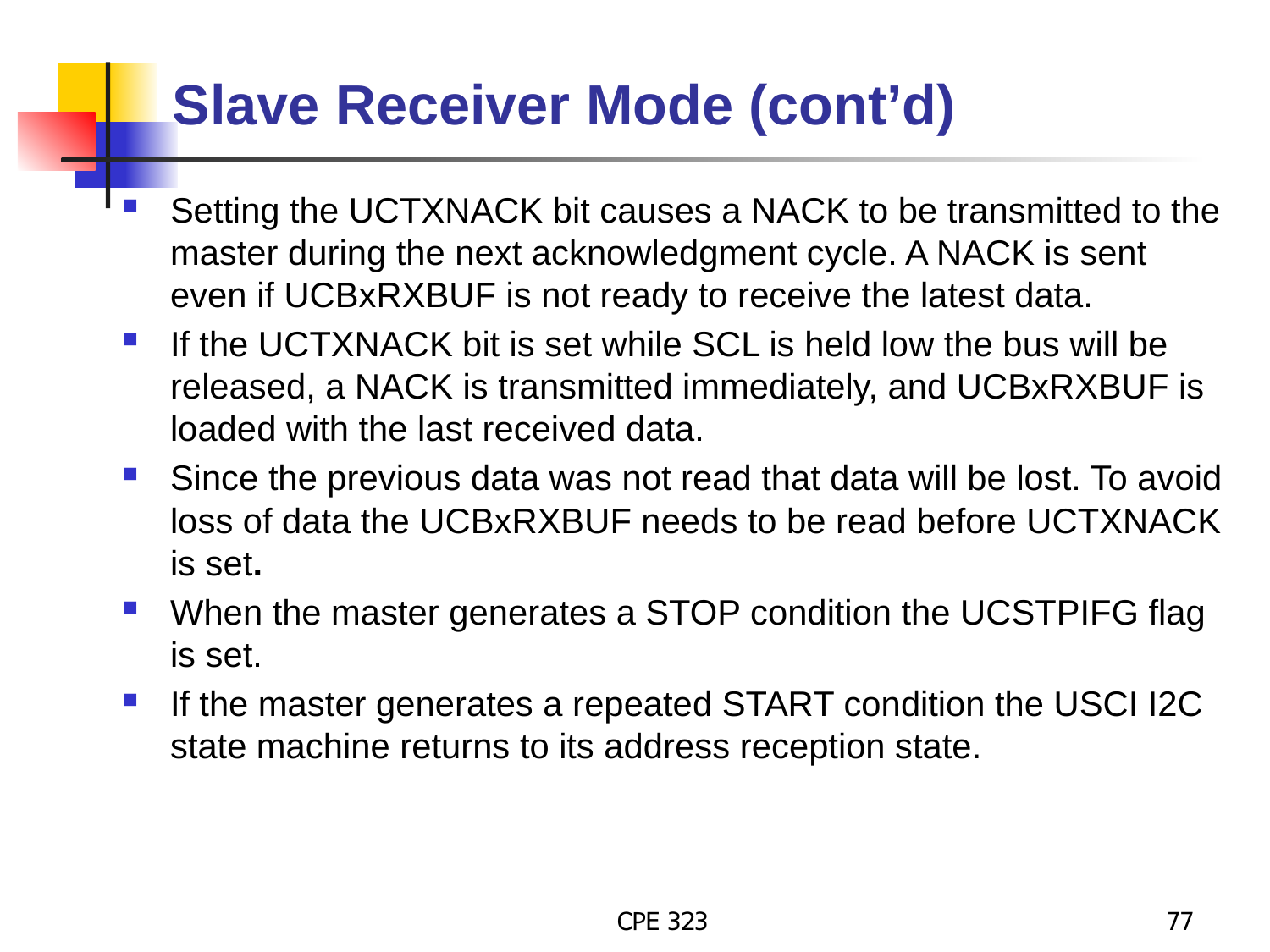

# Slave Receiver Mode (cont’d)
Setting the UCTXNACK bit causes a NACK to be transmitted to the master during the next acknowledgment cycle. A NACK is sent even if UCBxRXBUF is not ready to receive the latest data.
If the UCTXNACK bit is set while SCL is held low the bus will be released, a NACK is transmitted immediately, and UCBxRXBUF is loaded with the last received data.
Since the previous data was not read that data will be lost. To avoid loss of data the UCBxRXBUF needs to be read before UCTXNACK is set.
When the master generates a STOP condition the UCSTPIFG flag is set.
If the master generates a repeated START condition the USCI I2C state machine returns to its address reception state.
CPE 323
77